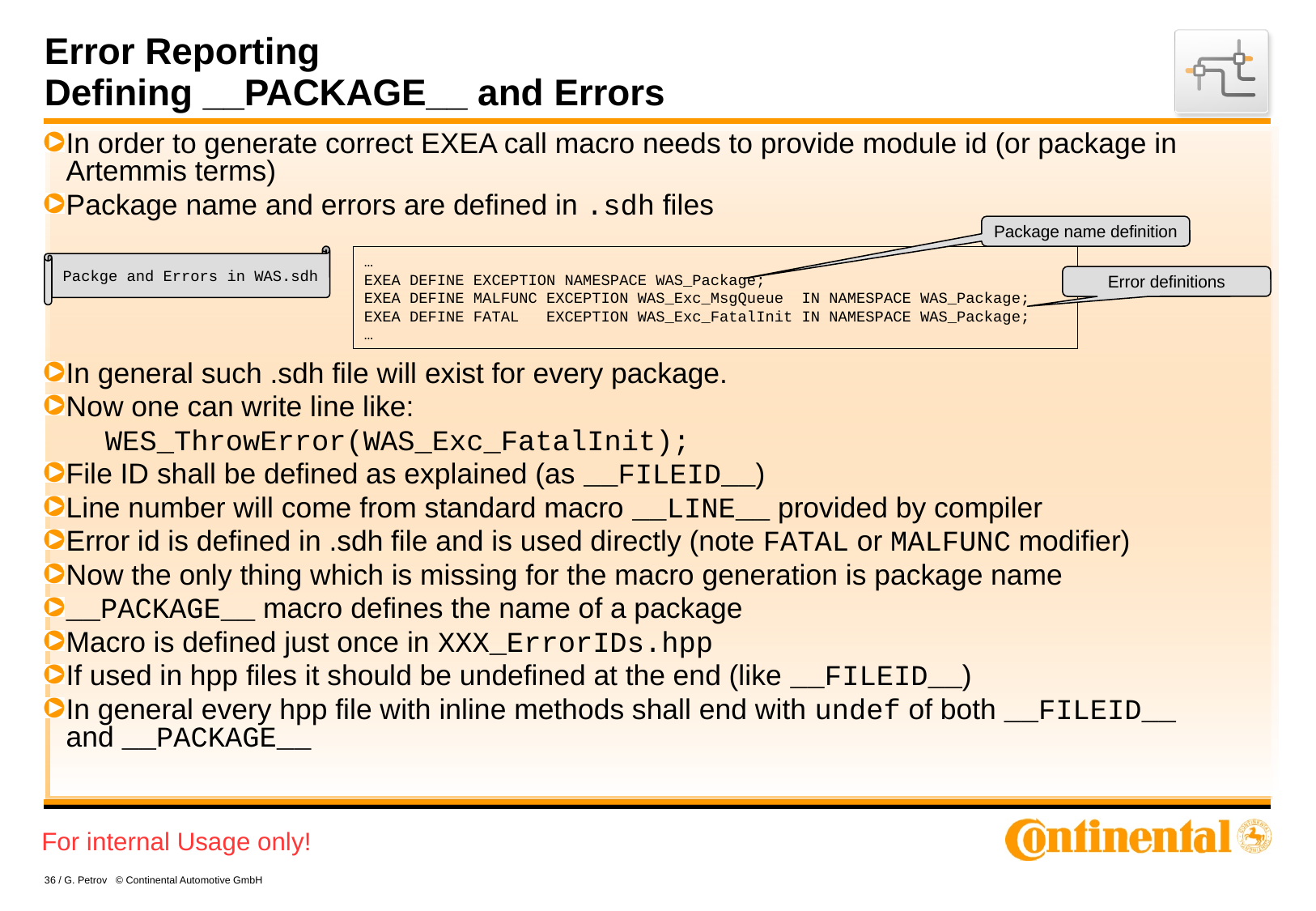

Error Reporting
Defining __PACKAGE__ and Errors
In order to generate correct EXEA call macro needs to provide module id (or package in Artemmis terms)
Package name and errors are defined in .sdh files

In general such .sdh file will exist for every package.
Now one can write line like:
WES_ThrowError(WAS_Exc_FatalInit);
File ID shall be defined as explained (as __FILEID__)
Line number will come from standard macro __LINE__ provided by compiler
Error id is defined in .sdh file and is used directly (note FATAL or MALFUNC modifier)
Now the only thing which is missing for the macro generation is package name
__PACKAGE__ macro defines the name of a package
Macro is defined just once in XXX_ErrorIDs.hpp
If used in hpp files it should be undefined at the end (like __FILEID__)
In general every hpp file with inline methods shall end with undef of both __FILEID__ and __PACKAGE__
Package name definition
Packge and Errors in WAS.sdh
…
EXEA DEFINE EXCEPTION NAMESPACE WAS_Package;
EXEA DEFINE MALFUNC EXCEPTION WAS_Exc_MsgQueue  IN NAMESPACE WAS_Package;
EXEA DEFINE FATAL   EXCEPTION WAS_Exc_FatalInit IN NAMESPACE WAS_Package;
…
Error definitions
36 / G. Petrov   © Continental Automotive GmbH